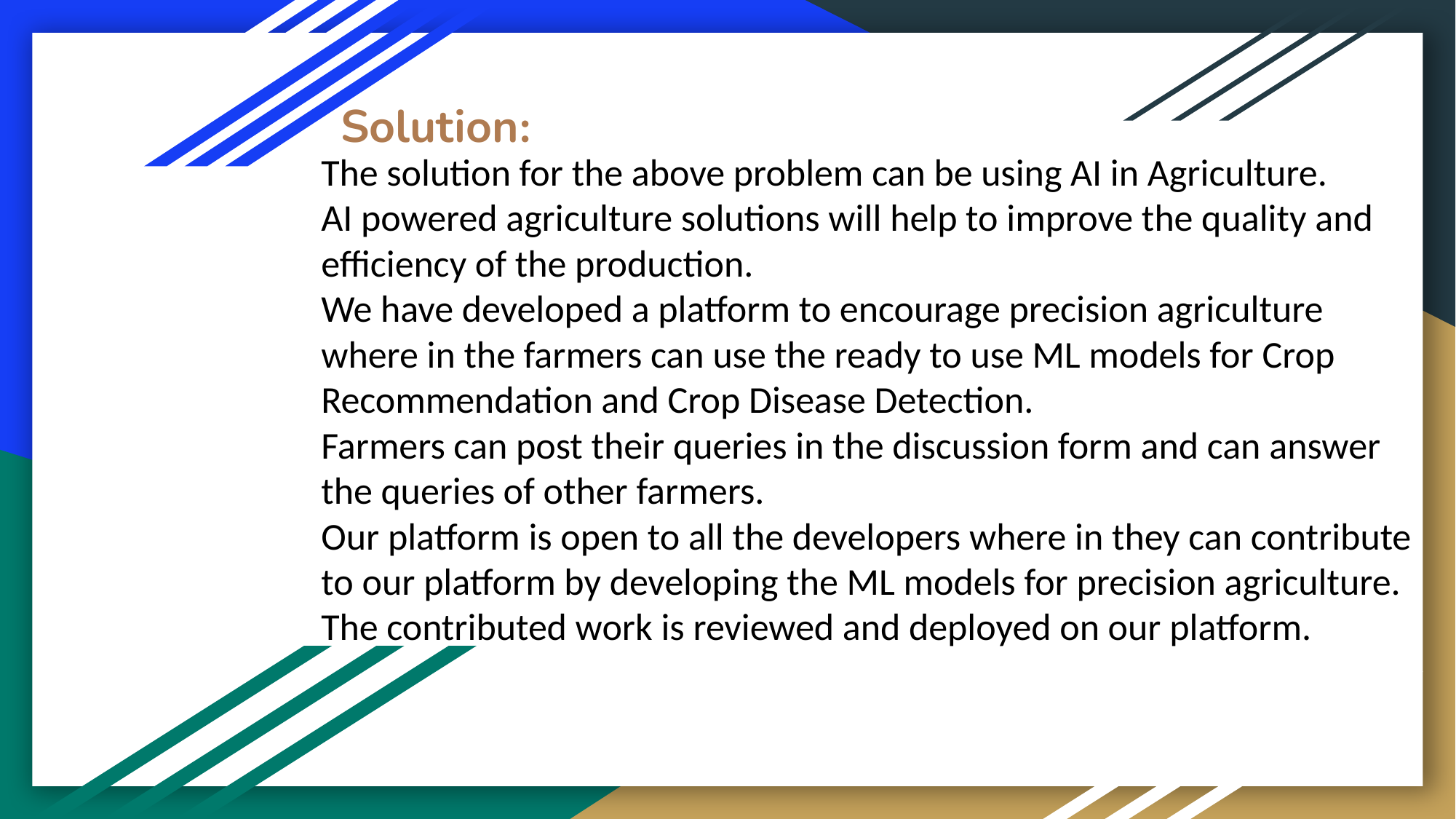

Solution:
The solution for the above problem can be using AI in Agriculture.
AI powered agriculture solutions will help to improve the quality and efficiency of the production.
We have developed a platform to encourage precision agriculture where in the farmers can use the ready to use ML models for Crop Recommendation and Crop Disease Detection.
Farmers can post their queries in the discussion form and can answer the queries of other farmers.
Our platform is open to all the developers where in they can contribute to our platform by developing the ML models for precision agriculture. The contributed work is reviewed and deployed on our platform.